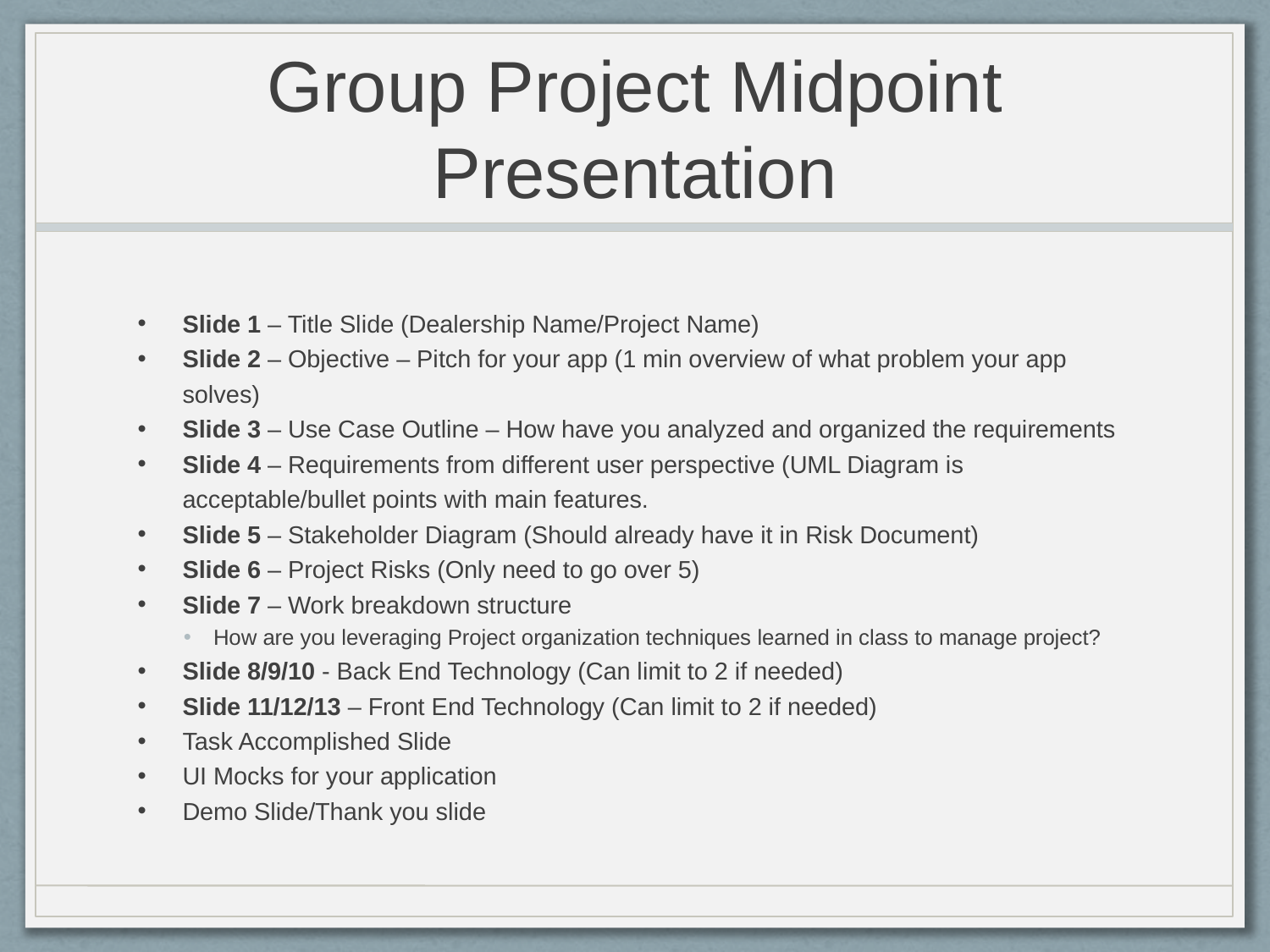

# Group Project Midpoint Presentation
Slide 1 – Title Slide (Dealership Name/Project Name)
Slide 2 – Objective – Pitch for your app (1 min overview of what problem your app solves)
Slide 3 – Use Case Outline – How have you analyzed and organized the requirements
Slide 4 – Requirements from different user perspective (UML Diagram is acceptable/bullet points with main features.
Slide 5 – Stakeholder Diagram (Should already have it in Risk Document)
Slide 6 – Project Risks (Only need to go over 5)
Slide 7 – Work breakdown structure
How are you leveraging Project organization techniques learned in class to manage project?
Slide 8/9/10 - Back End Technology (Can limit to 2 if needed)
Slide 11/12/13 – Front End Technology (Can limit to 2 if needed)
Task Accomplished Slide
UI Mocks for your application
Demo Slide/Thank you slide